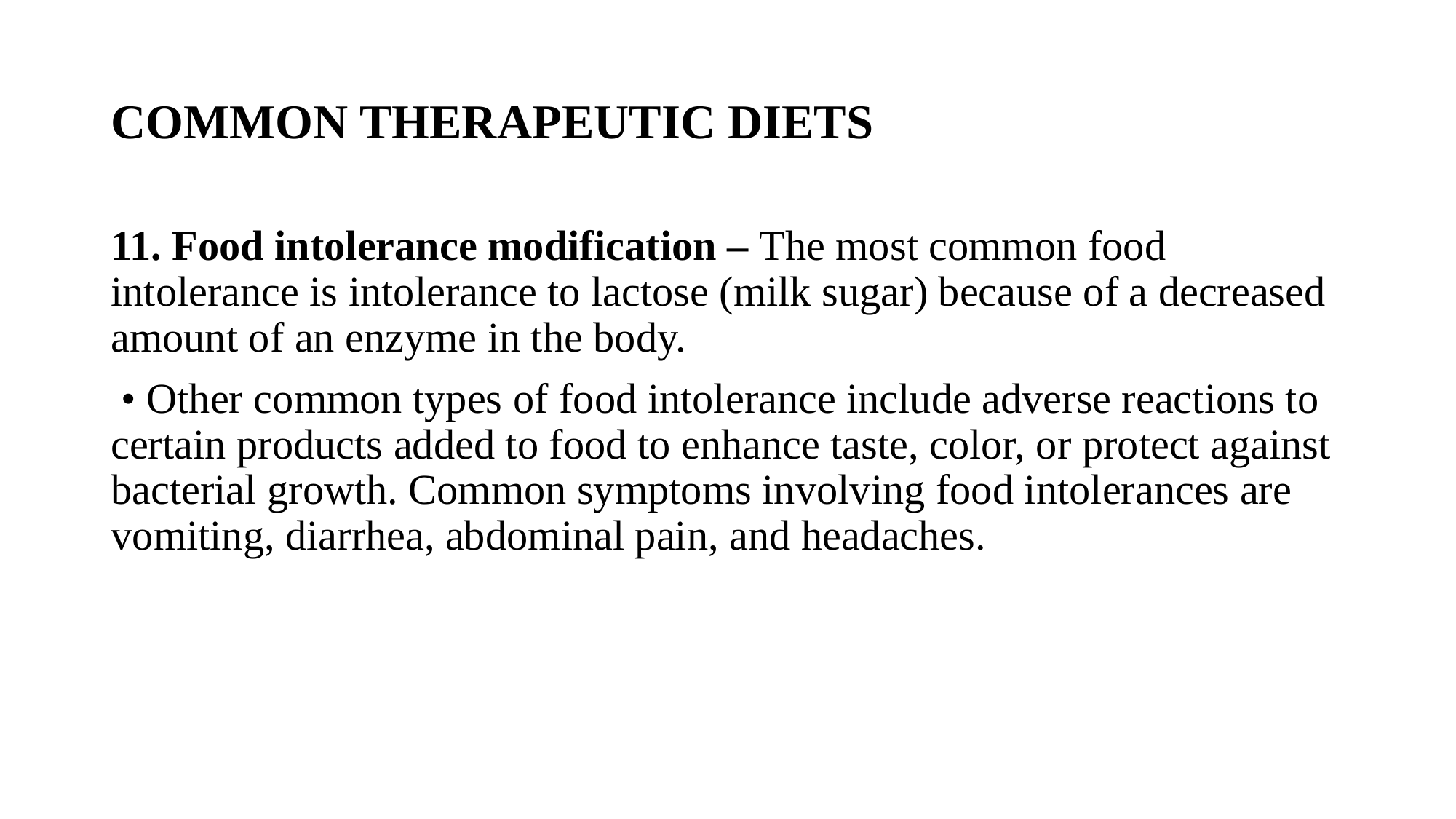

# COMMON THERAPEUTIC DIETS
11. Food intolerance modification – The most common food intolerance is intolerance to lactose (milk sugar) because of a decreased amount of an enzyme in the body.
 • Other common types of food intolerance include adverse reactions to certain products added to food to enhance taste, color, or protect against bacterial growth. Common symptoms involving food intolerances are vomiting, diarrhea, abdominal pain, and headaches.